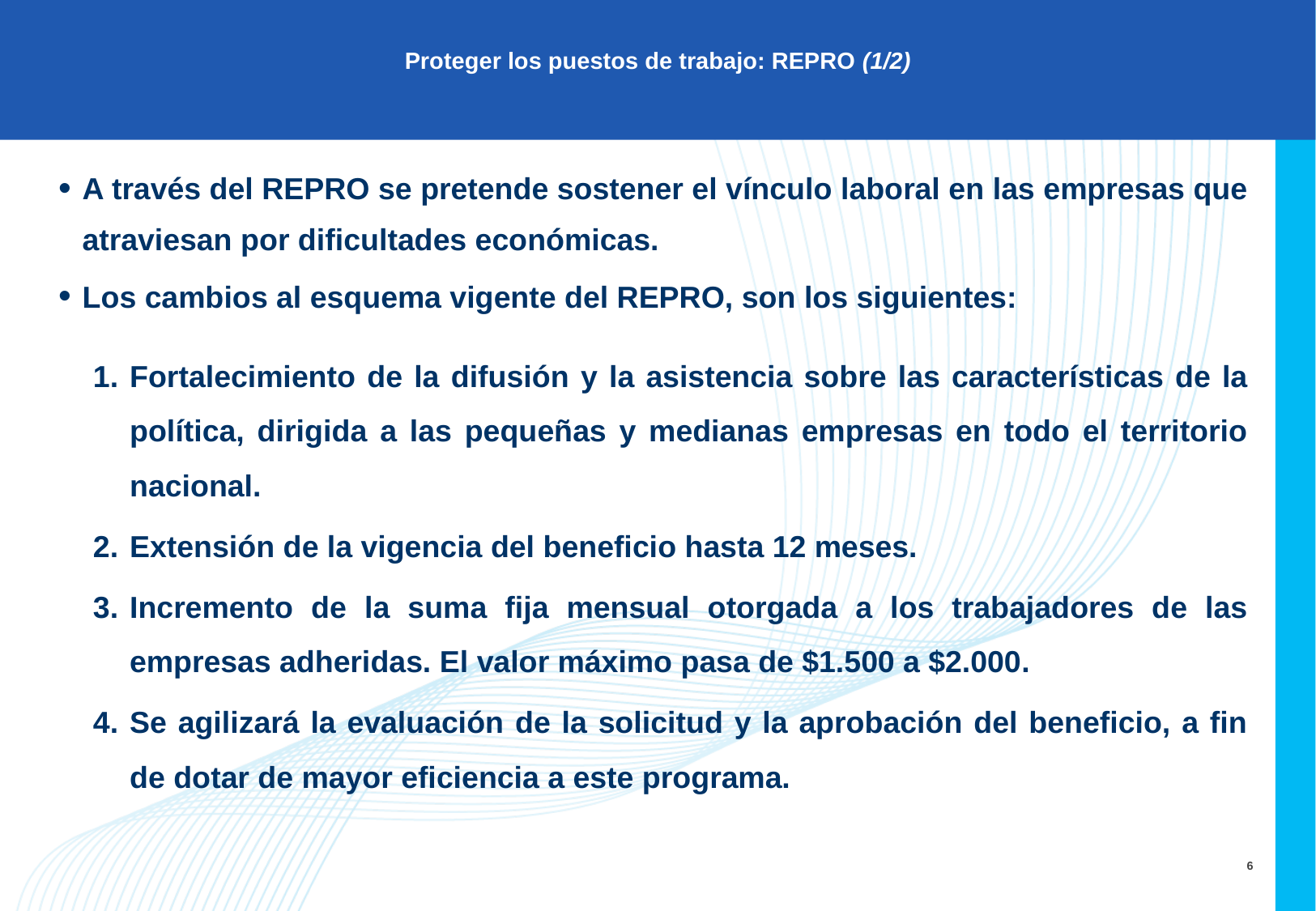

Proteger los puestos de trabajo: REPRO (1/2)
A través del REPRO se pretende sostener el vínculo laboral en las empresas que atraviesan por dificultades económicas.
Los cambios al esquema vigente del REPRO, son los siguientes:

Fortalecimiento de la difusión y la asistencia sobre las características de la política, dirigida a las pequeñas y medianas empresas en todo el territorio nacional.
Extensión de la vigencia del beneficio hasta 12 meses.
Incremento de la suma fija mensual otorgada a los trabajadores de las empresas adheridas. El valor máximo pasa de $1.500 a $2.000.
Se agilizará la evaluación de la solicitud y la aprobación del beneficio, a fin de dotar de mayor eficiencia a este programa.